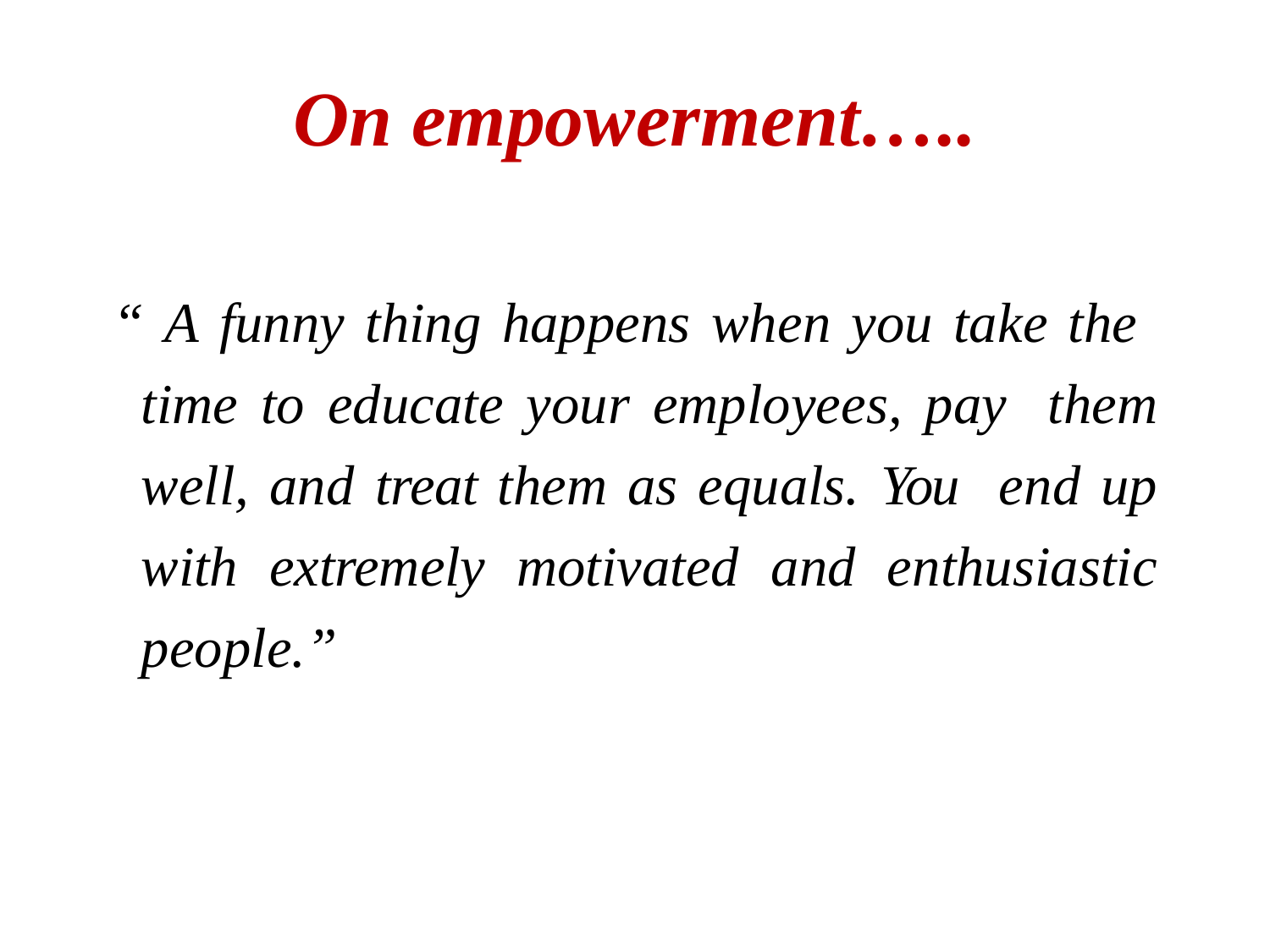

# On empowerment…..
“ A funny thing happens when you take the  time to educate your employees, pay  them well, and treat them as equals. You  end up with extremely motivated and enthusiastic people.”